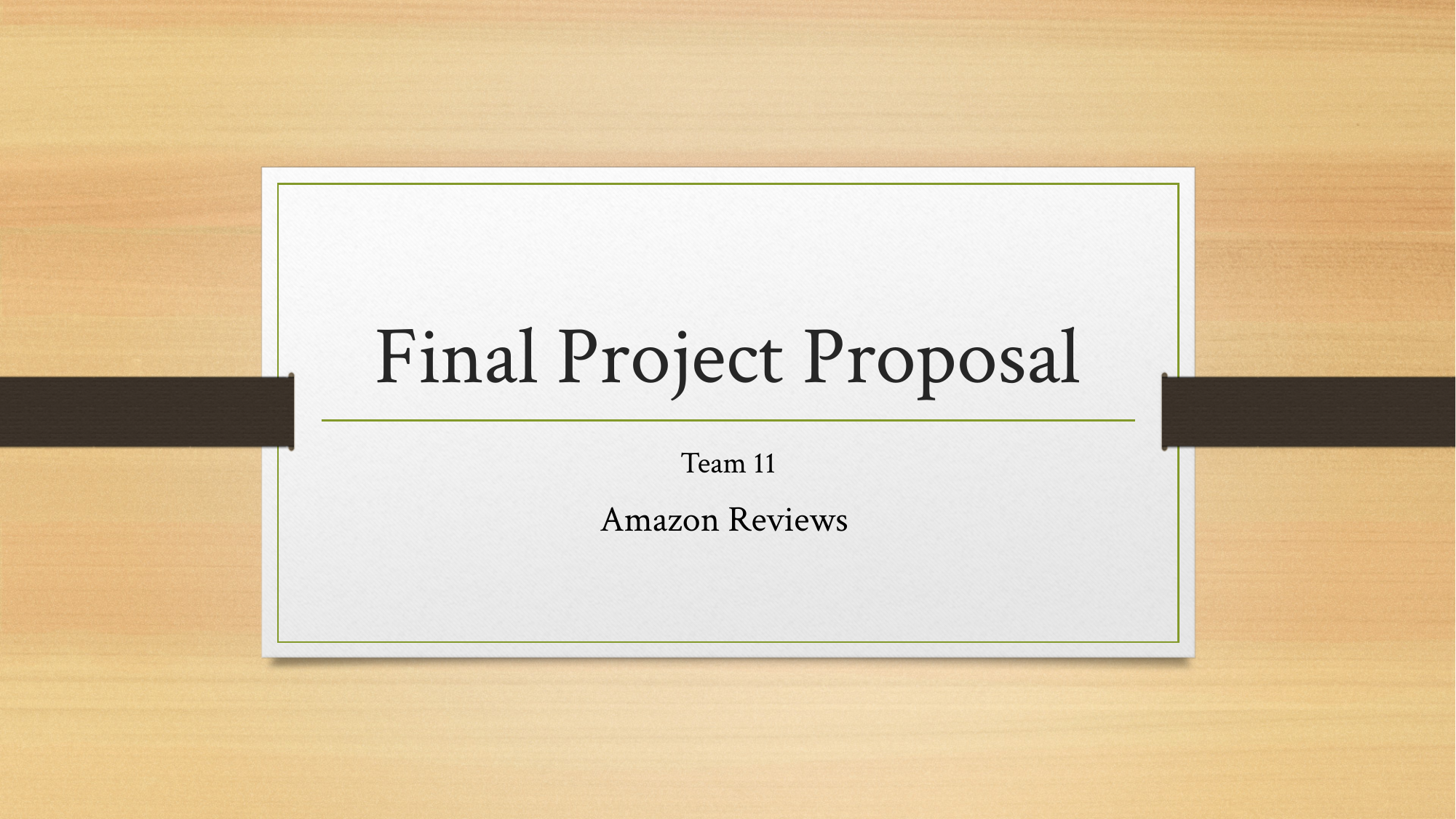

# Final Project Proposal
Team 11
Amazon Reviews